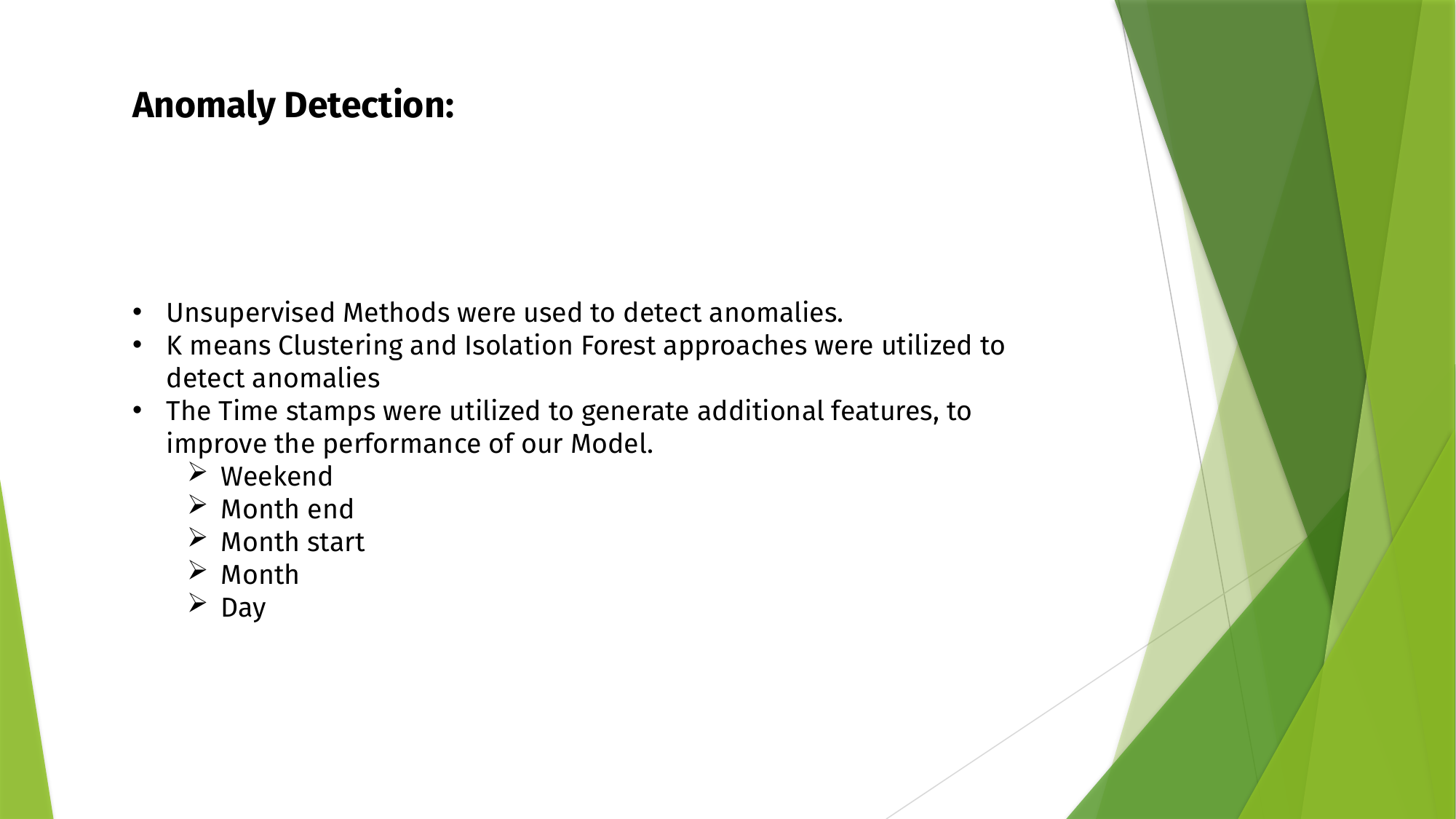

Anomaly Detection:
Unsupervised Methods were used to detect anomalies.
K means Clustering and Isolation Forest approaches were utilized to detect anomalies
The Time stamps were utilized to generate additional features, to improve the performance of our Model.
Weekend
Month end
Month start
Month
Day